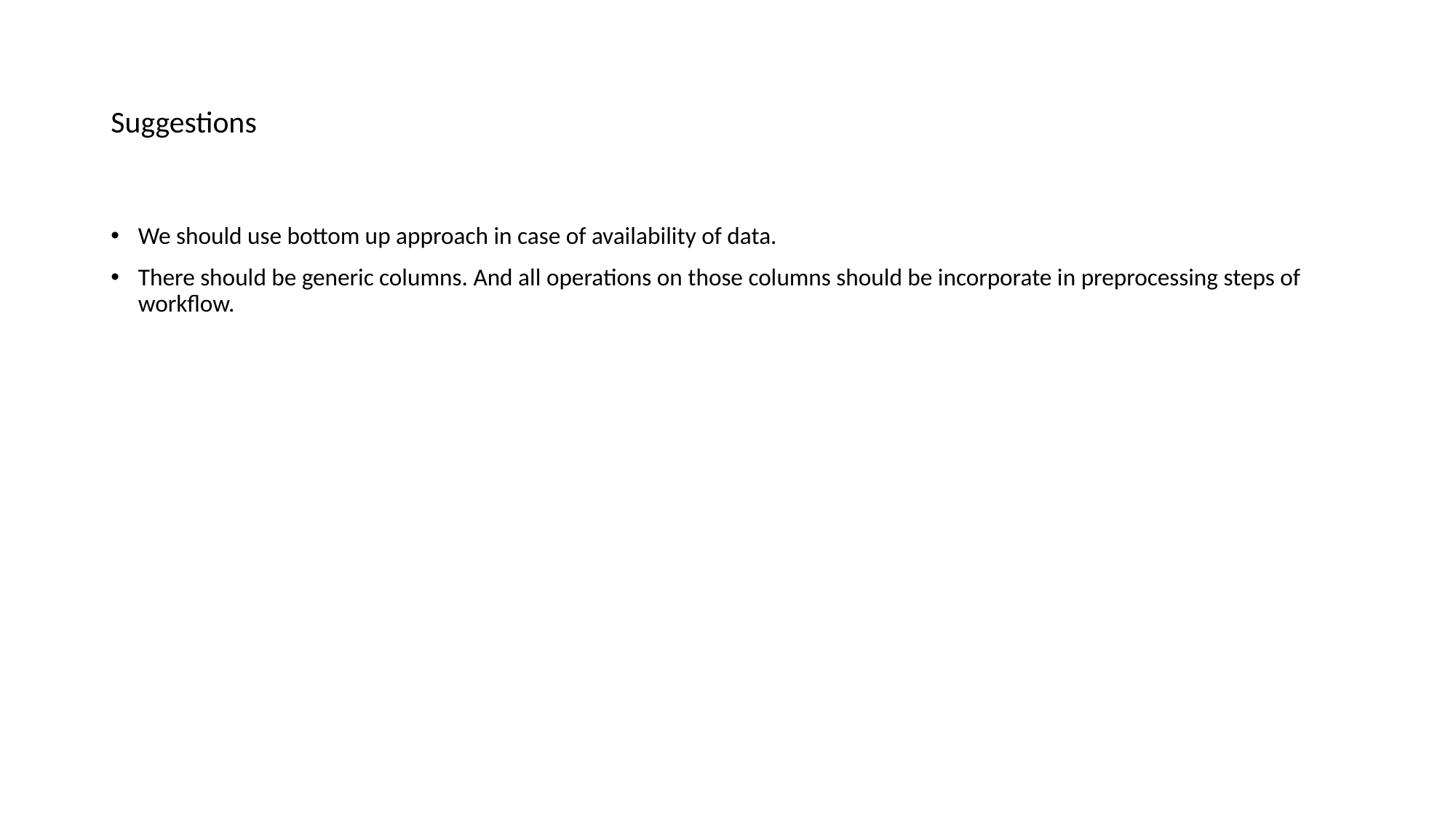

# Suggestions
We should use bottom up approach in case of availability of data.
There should be generic columns. And all operations on those columns should be incorporate in preprocessing steps of workflow.